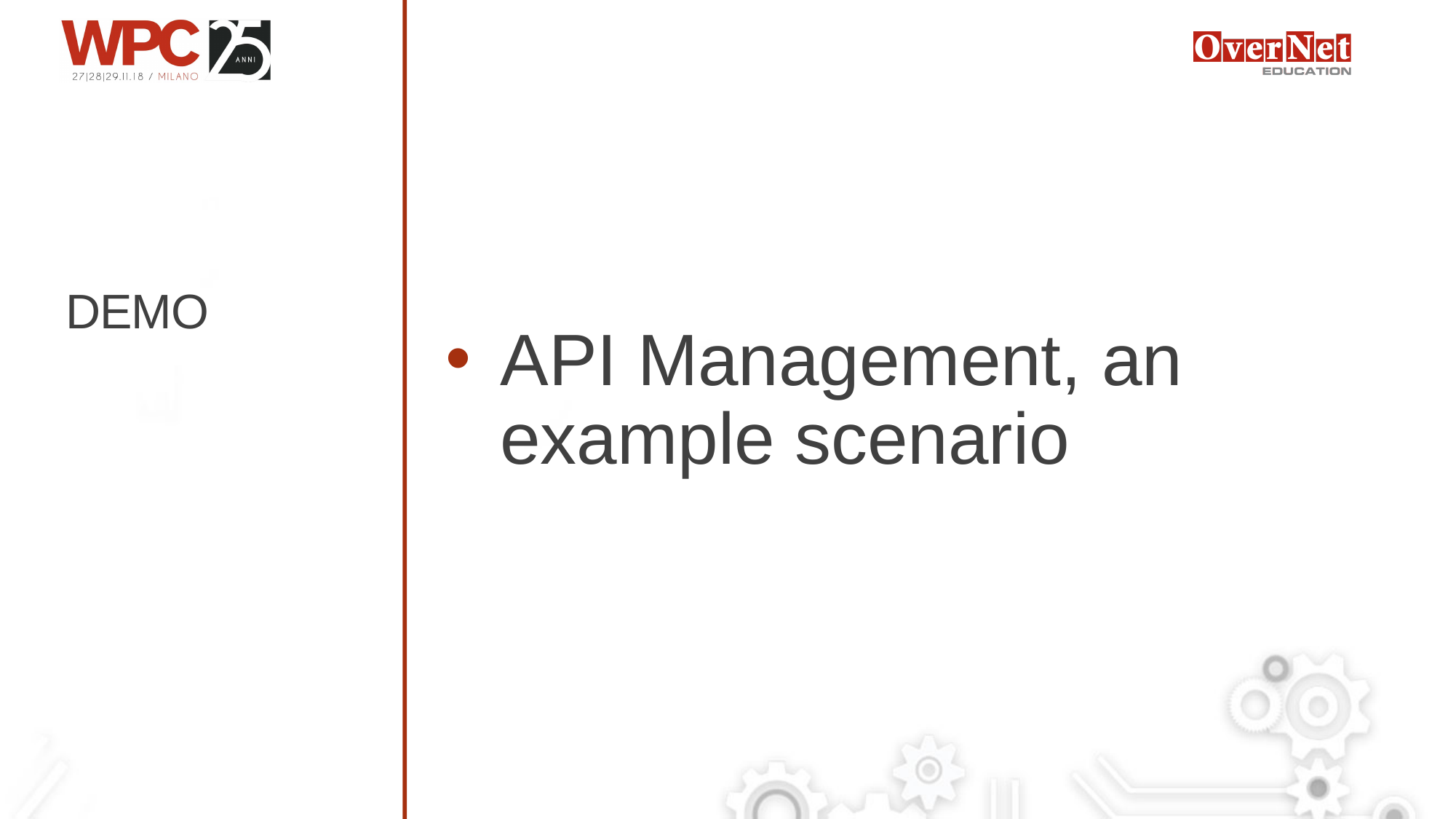

API Management, an example scenario
# DEMO